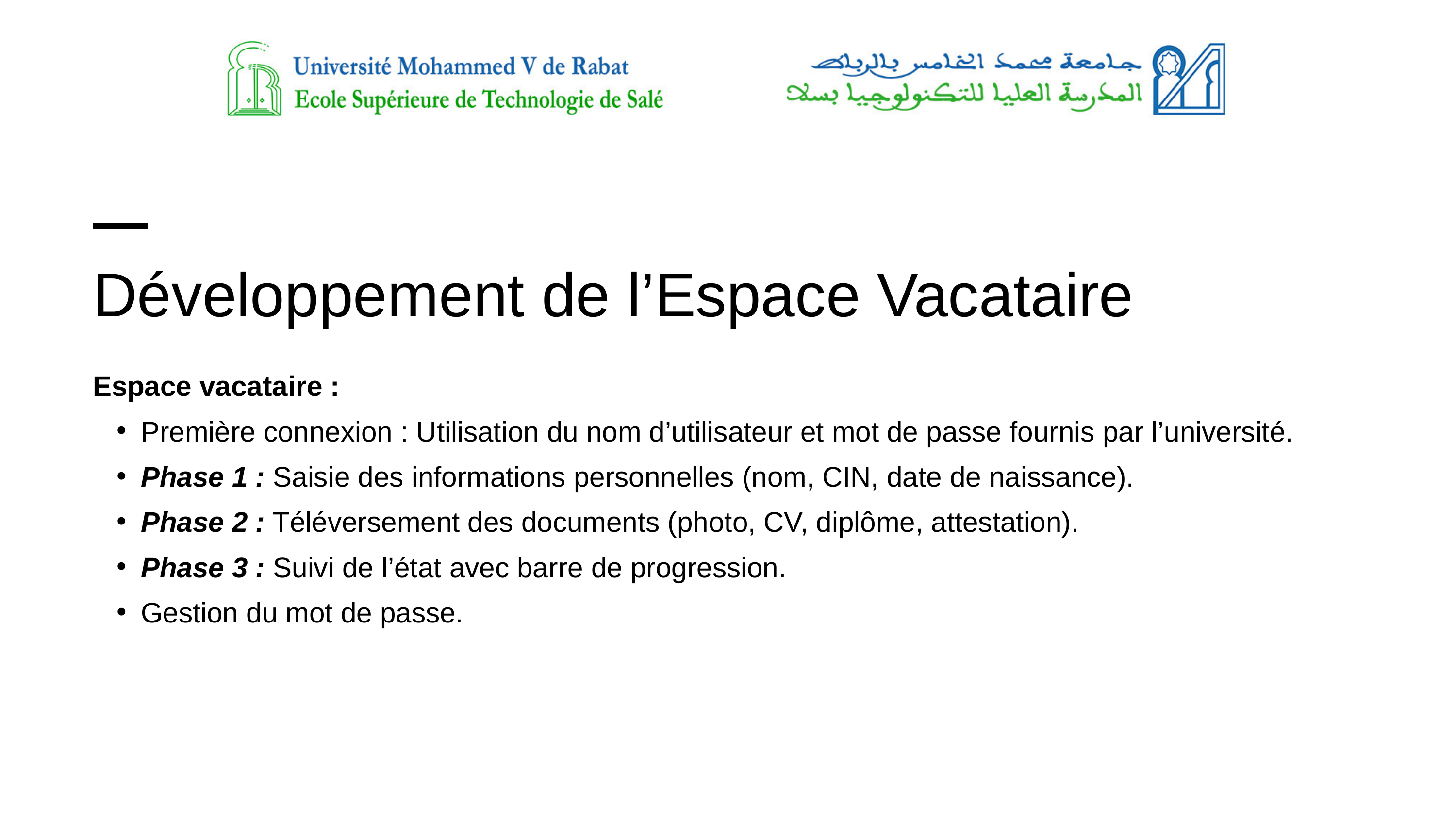

Développement de l’Espace Vacataire
Espace vacataire :
Première connexion : Utilisation du nom d’utilisateur et mot de passe fournis par l’université.
Phase 1 : Saisie des informations personnelles (nom, CIN, date de naissance).
Phase 2 : Téléversement des documents (photo, CV, diplôme, attestation).
Phase 3 : Suivi de l’état avec barre de progression.
Gestion du mot de passe.